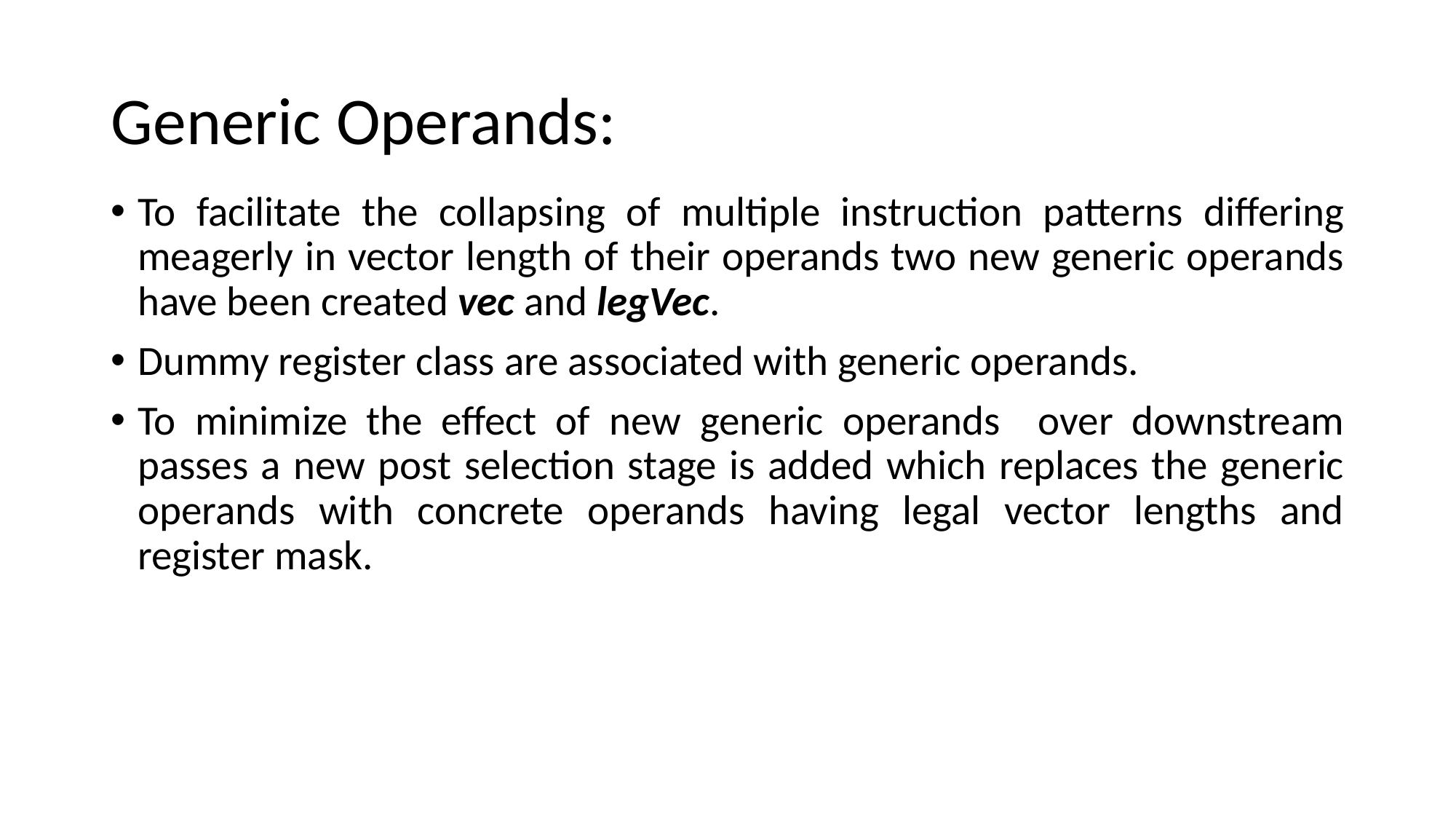

# Generic Operands:
To facilitate the collapsing of multiple instruction patterns differing meagerly in vector length of their operands two new generic operands have been created vec and legVec.
Dummy register class are associated with generic operands.
To minimize the effect of new generic operands  over downstream passes a new post selection stage is added which replaces the generic operands with concrete operands having legal vector lengths and register mask.